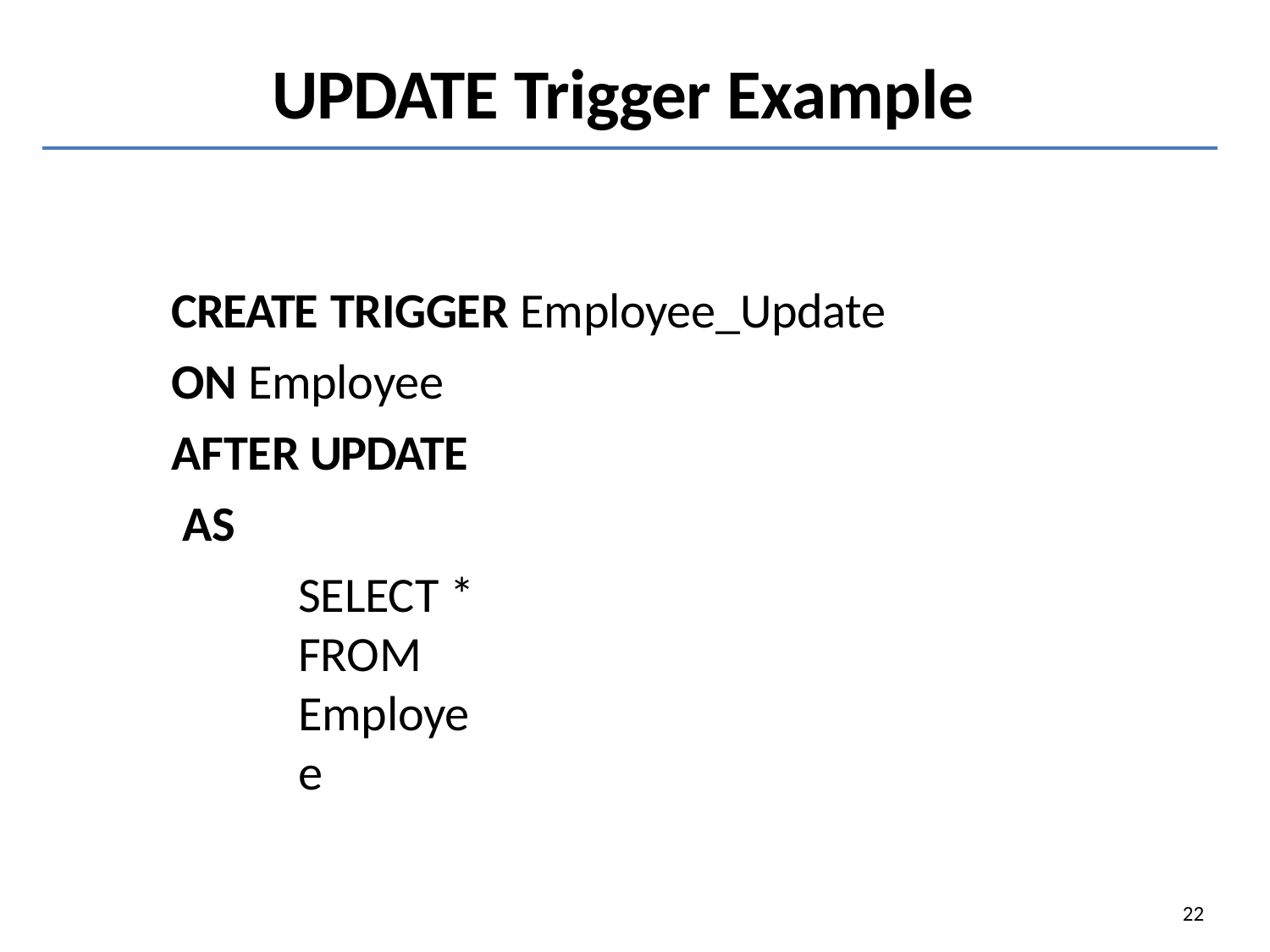

# UPDATE Trigger Example
CREATE TRIGGER Employee_Update
ON Employee  AFTER UPDATE  AS
SELECT * FROM Employee
22